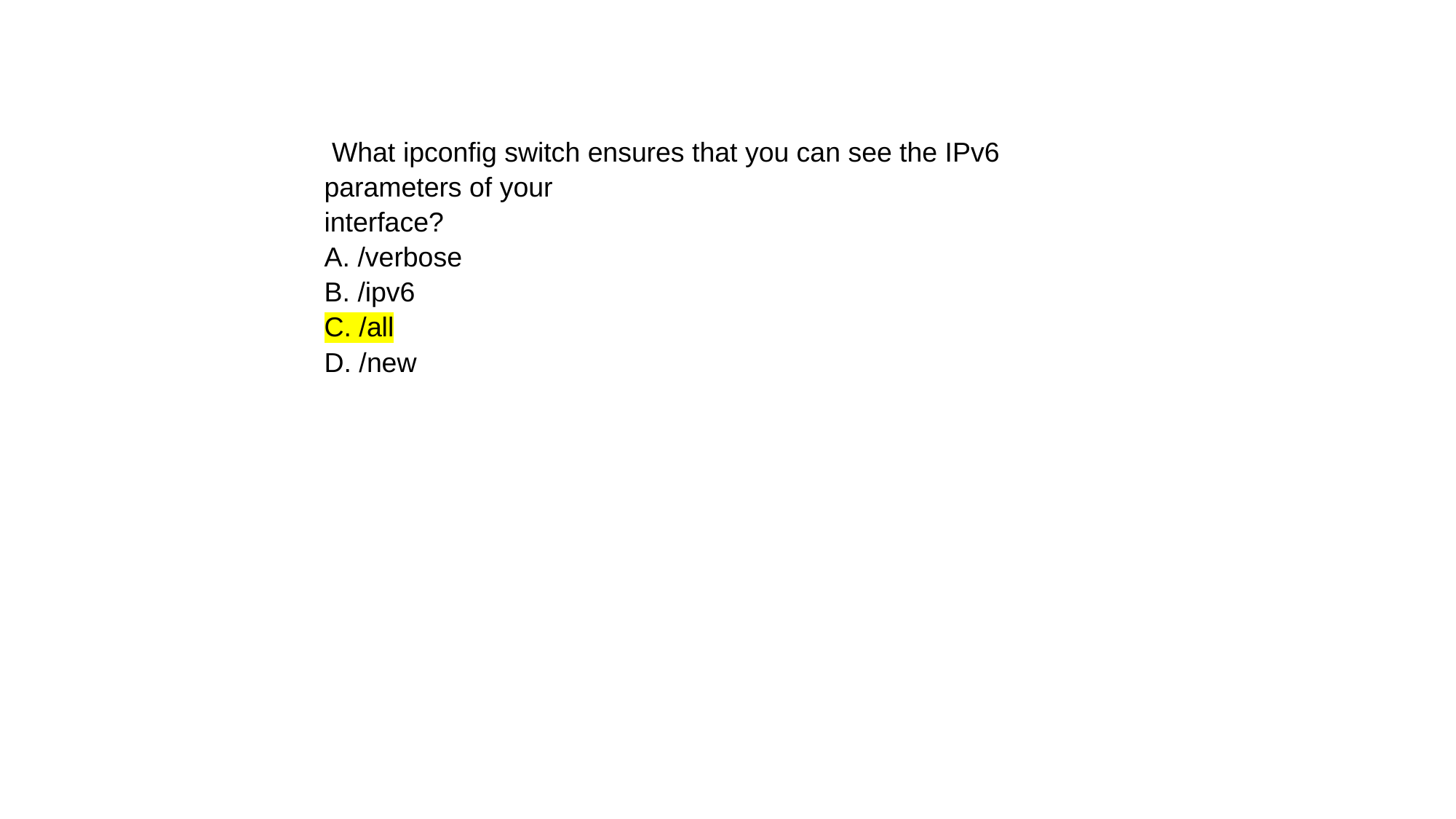

What ipconfig switch ensures that you can see the IPv6 parameters of your
interface?
A. /verbose
B. /ipv6
C. /all
D. /new